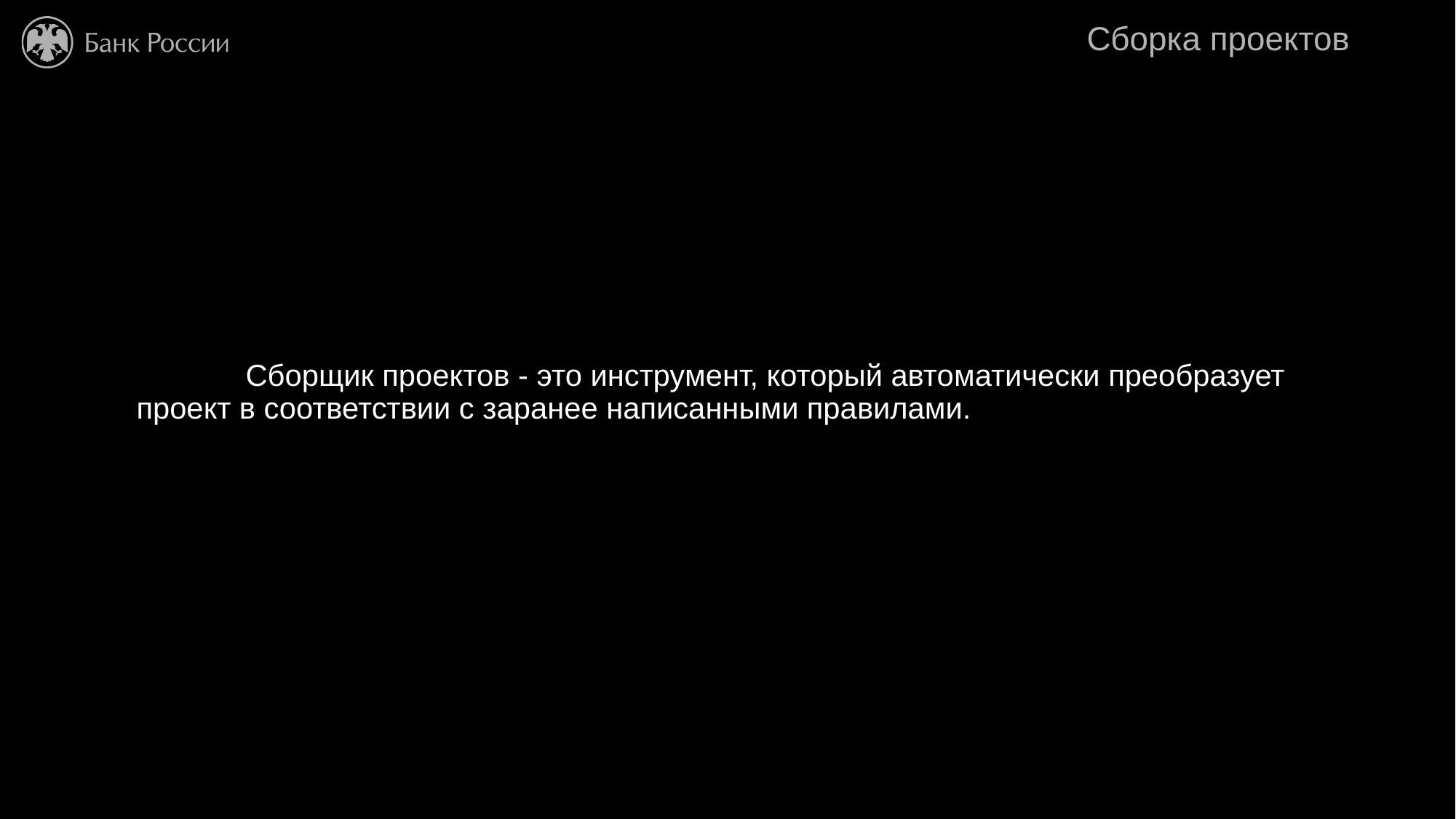

# Сборка проектов
	Сборщик проектов - это инструмент, который автоматически преобразует проект в соответствии с заранее написанными правилами.